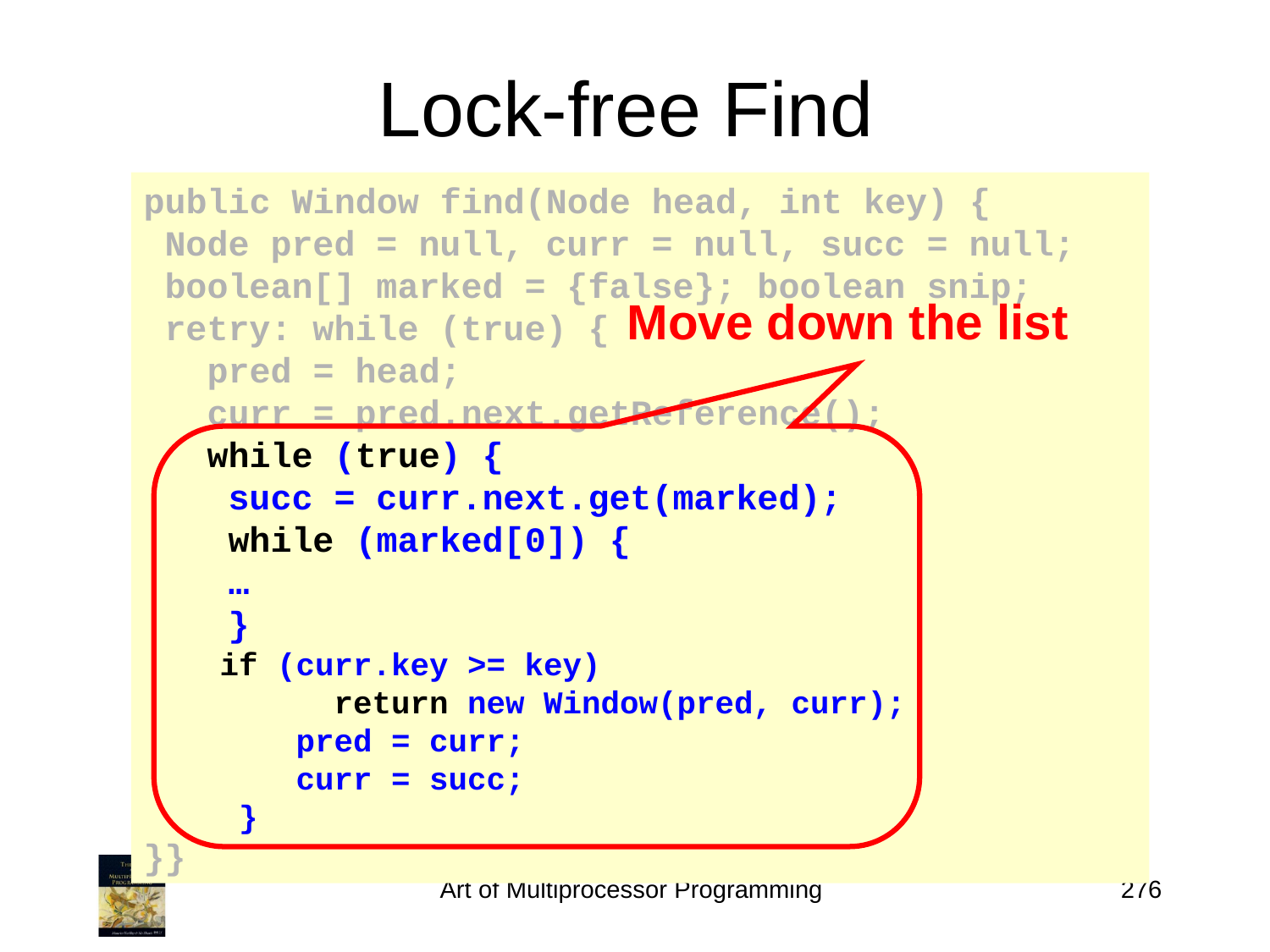

# Lock-free Find
public Window find(Node head, int key) {
 Node pred = null, curr = null, succ = null;
 boolean[] marked = {false}; boolean snip;
 retry: while (true) {
   pred = head;
   curr = pred.next.getReference();
   while (true) {
    succ = curr.next.get(marked);
    while (marked[0]) {
    …
    }
    if (curr.key >= key)
          return new Window(pred, curr);
        pred = curr;
        curr = succ;
     }
}}
Move down the list

Art of Multiprocessor Programming
276